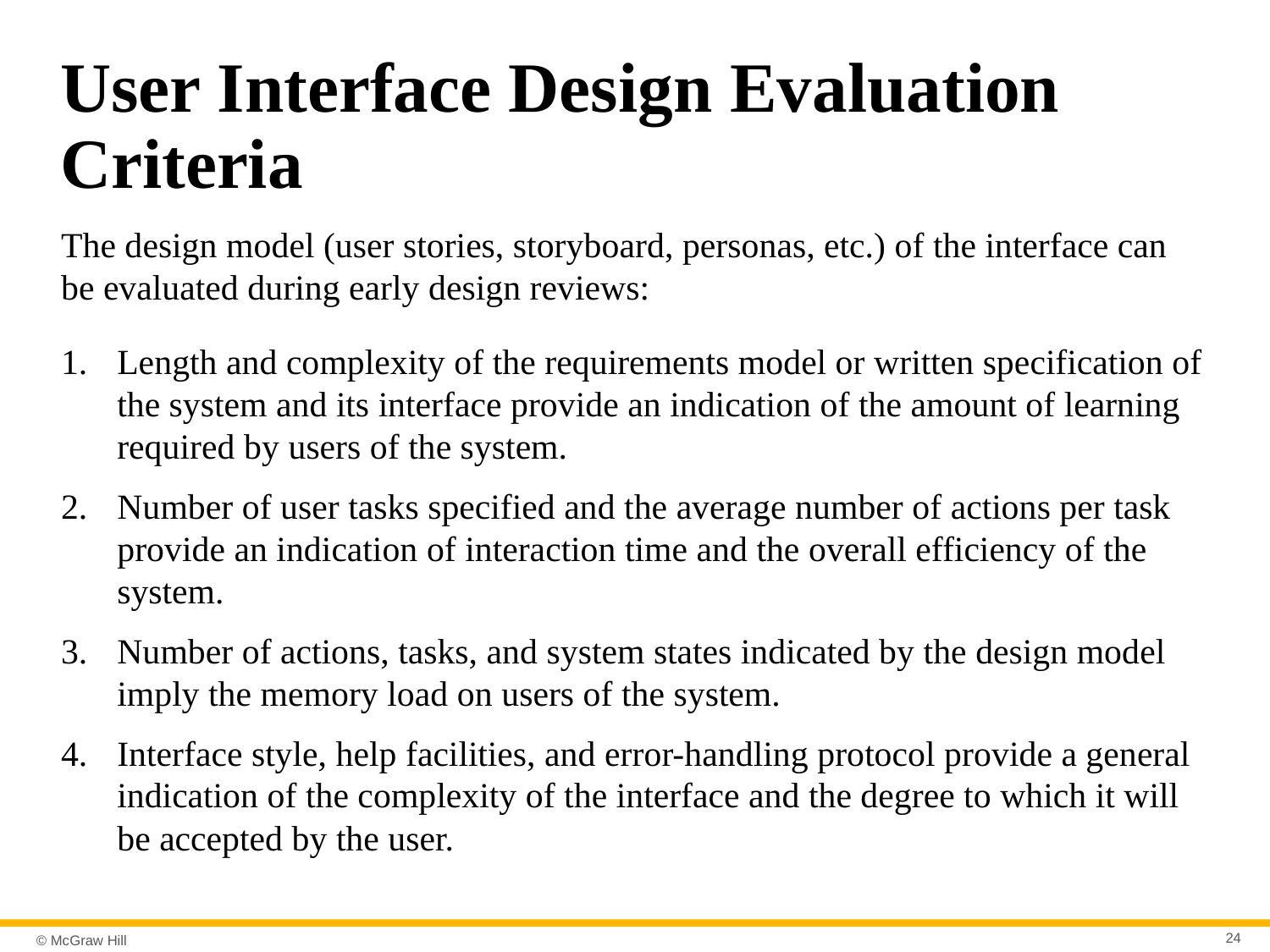

# User Interface Design Evaluation Criteria
The design model (user stories, storyboard, personas, etc.) of the interface can be evaluated during early design reviews:
Length and complexity of the requirements model or written specification of the system and its interface provide an indication of the amount of learning required by users of the system.
Number of user tasks specified and the average number of actions per task provide an indication of interaction time and the overall efficiency of the system.
Number of actions, tasks, and system states indicated by the design model imply the memory load on users of the system.
Interface style, help facilities, and error-handling protocol provide a general indication of the complexity of the interface and the degree to which it will be accepted by the user.
24